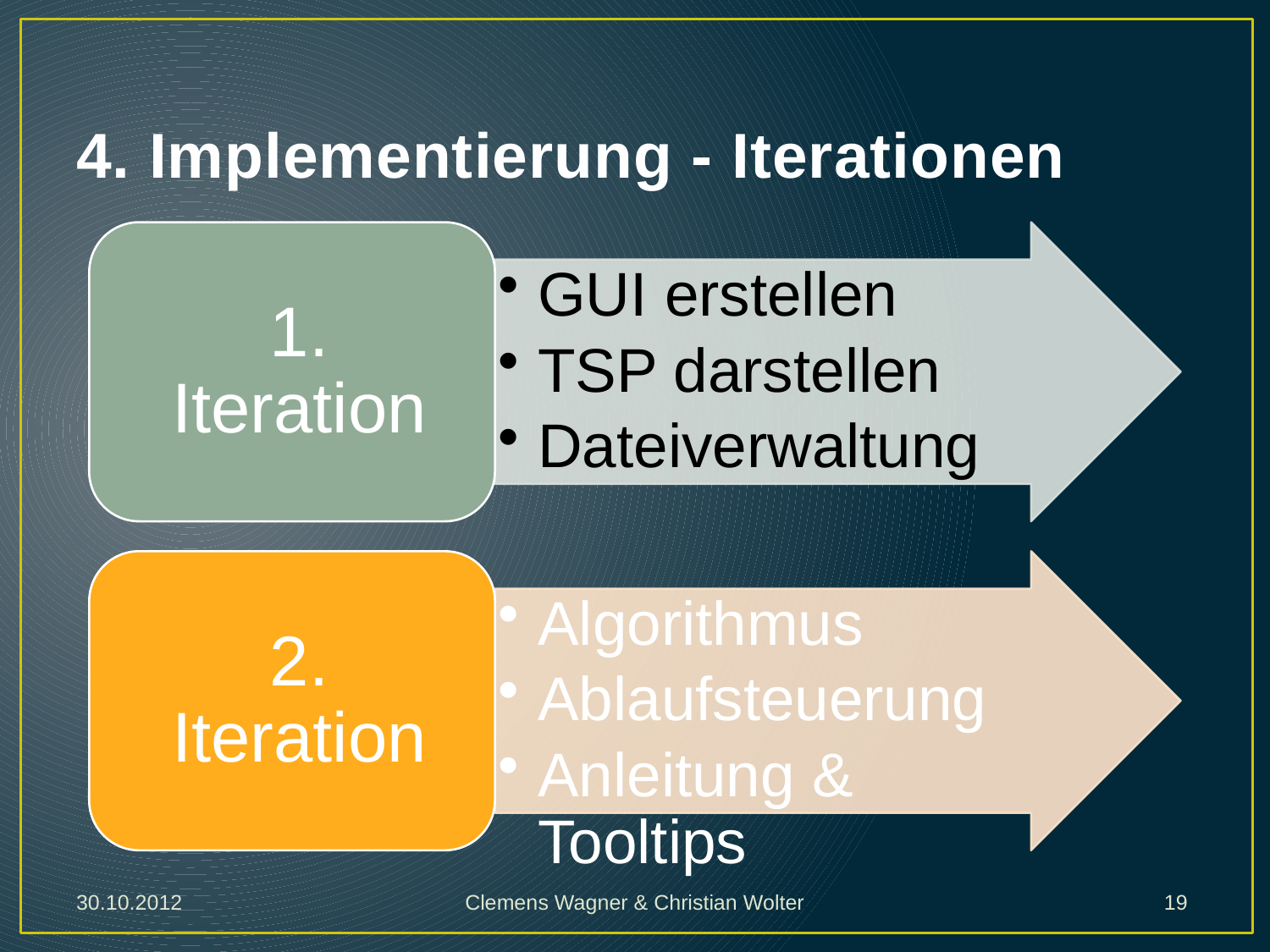

# 4. Implementierung - Iterationen
GUI erstellen
TSP darstellen
Dateiverwaltung
1. Iteration
Algorithmus
Ablaufsteuerung
Anleitung & Tooltips
2. Iteration
30.10.2012
Clemens Wagner & Christian Wolter
19